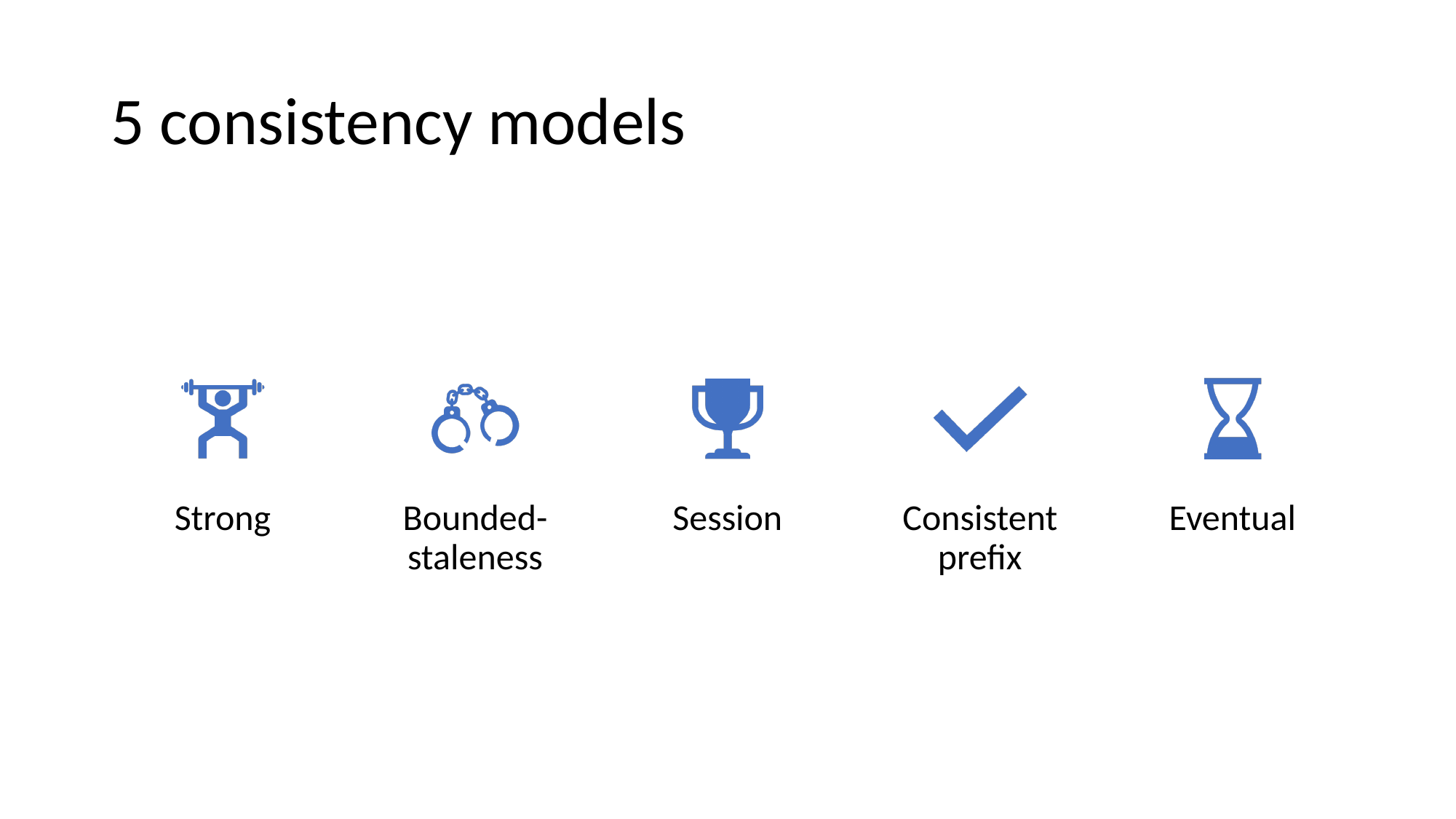

# 5 consistency models
Strong
Bounded-staleness
Session
Consistent prefix
Eventual